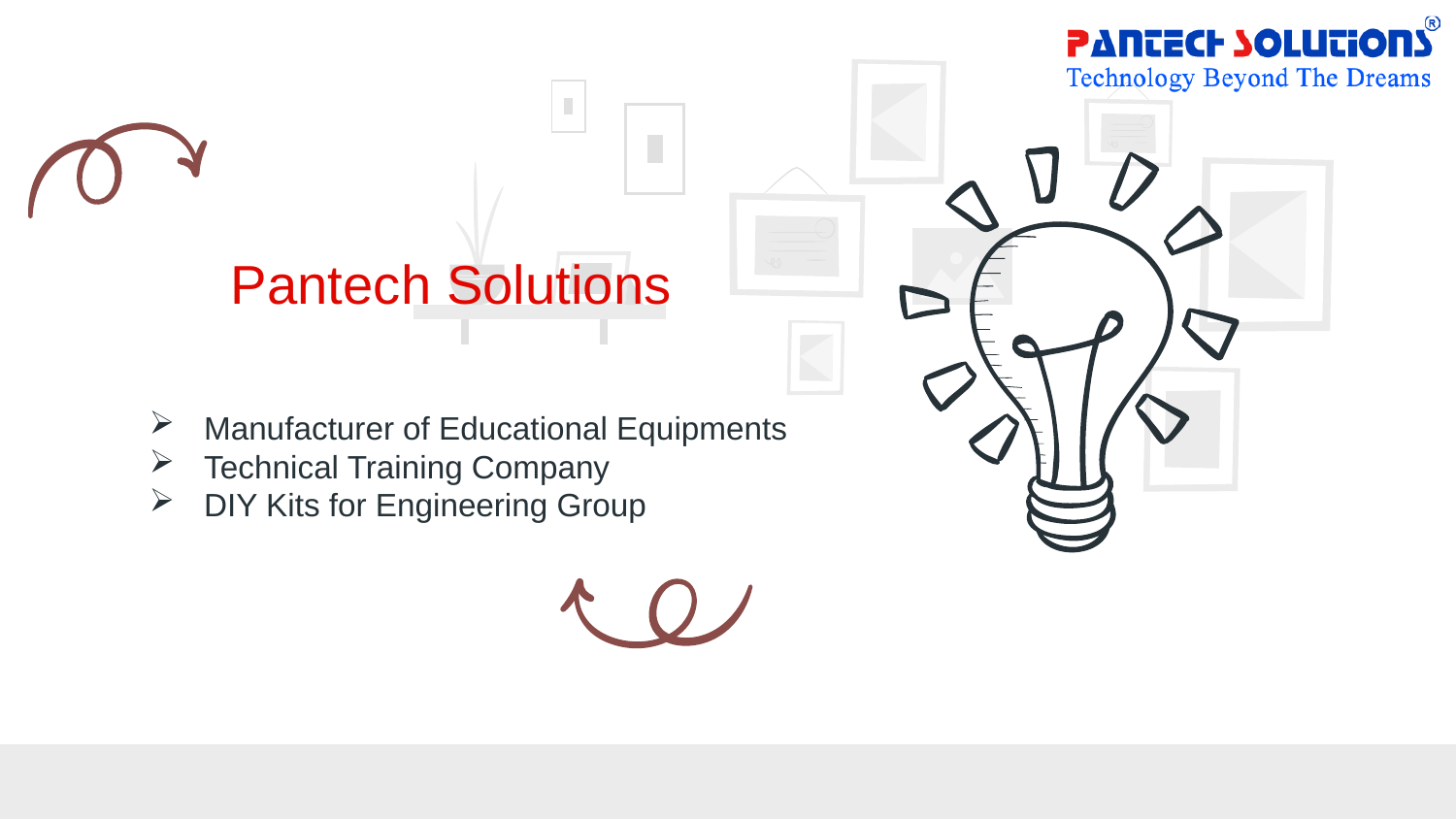

# Pantech Solutions
Manufacturer of Educational Equipments
Technical Training Company
DIY Kits for Engineering Group